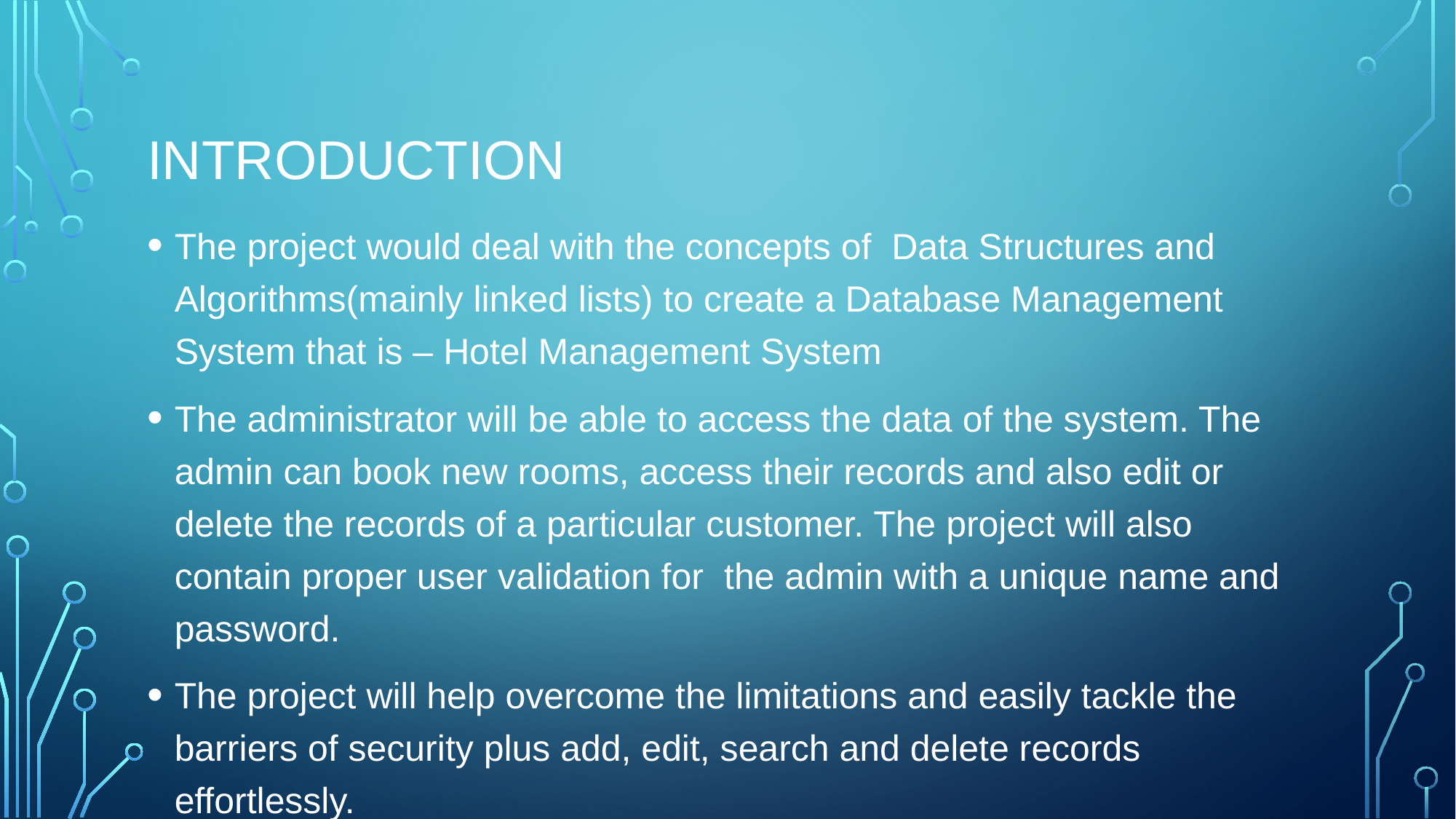

# Introduction
The project would deal with the concepts of  Data Structures and Algorithms(mainly linked lists) to create a Database Management System that is – Hotel Management System
The administrator will be able to access the data of the system. The admin can book new rooms, access their records and also edit or delete the records of a particular customer. The project will also contain proper user validation for  the admin with a unique name and password.
The project will help overcome the limitations and easily tackle the barriers of security plus add, edit, search and delete records effortlessly.